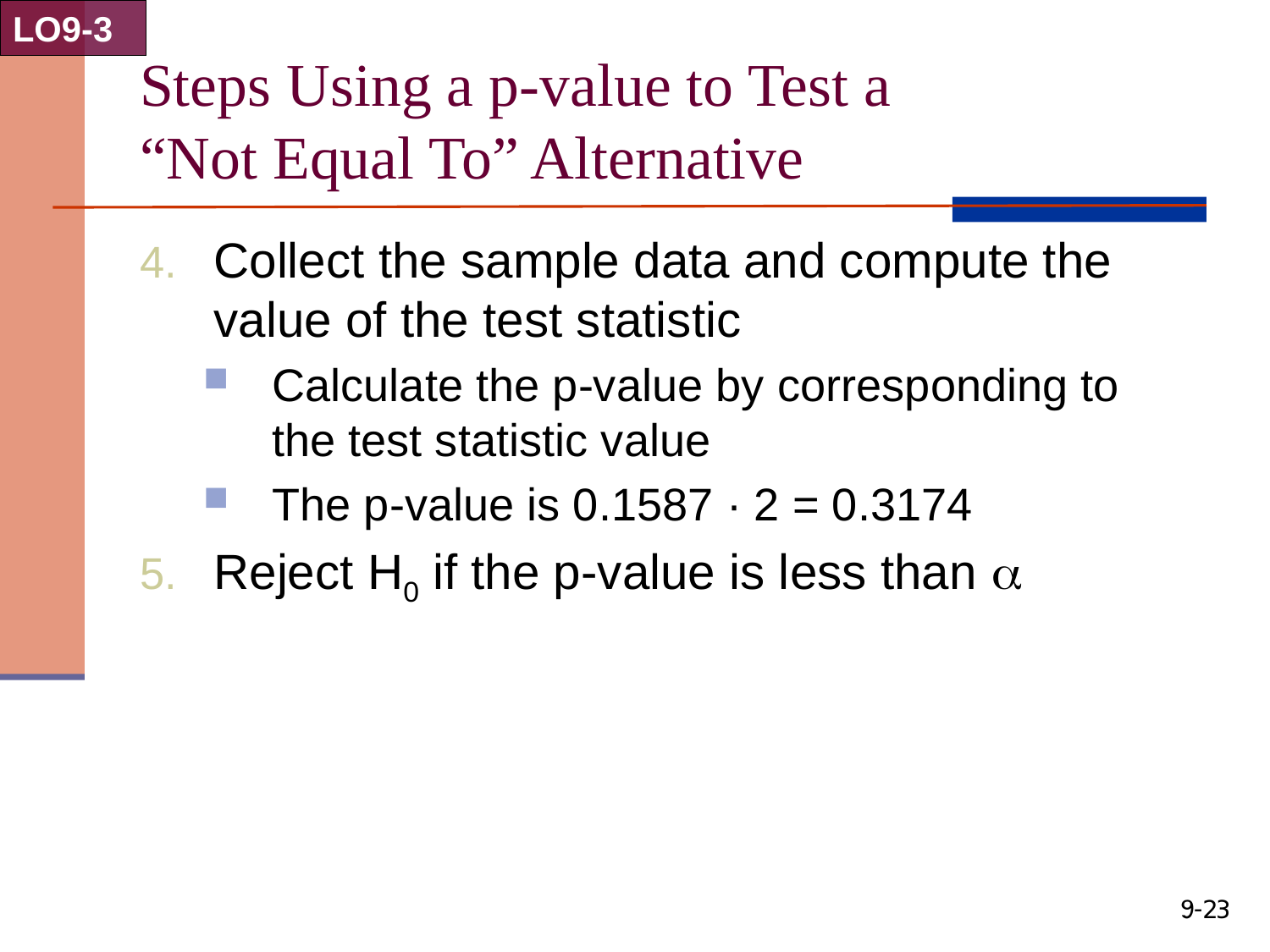

LO9-3
# Steps Using a p-value to Test a “Not Equal To” Alternative
Collect the sample data and compute the value of the test statistic
Calculate the p-value by corresponding to the test statistic value
The p-value is 0.1587 · 2 = 0.3174
Reject H0 if the p-value is less than α
9-23